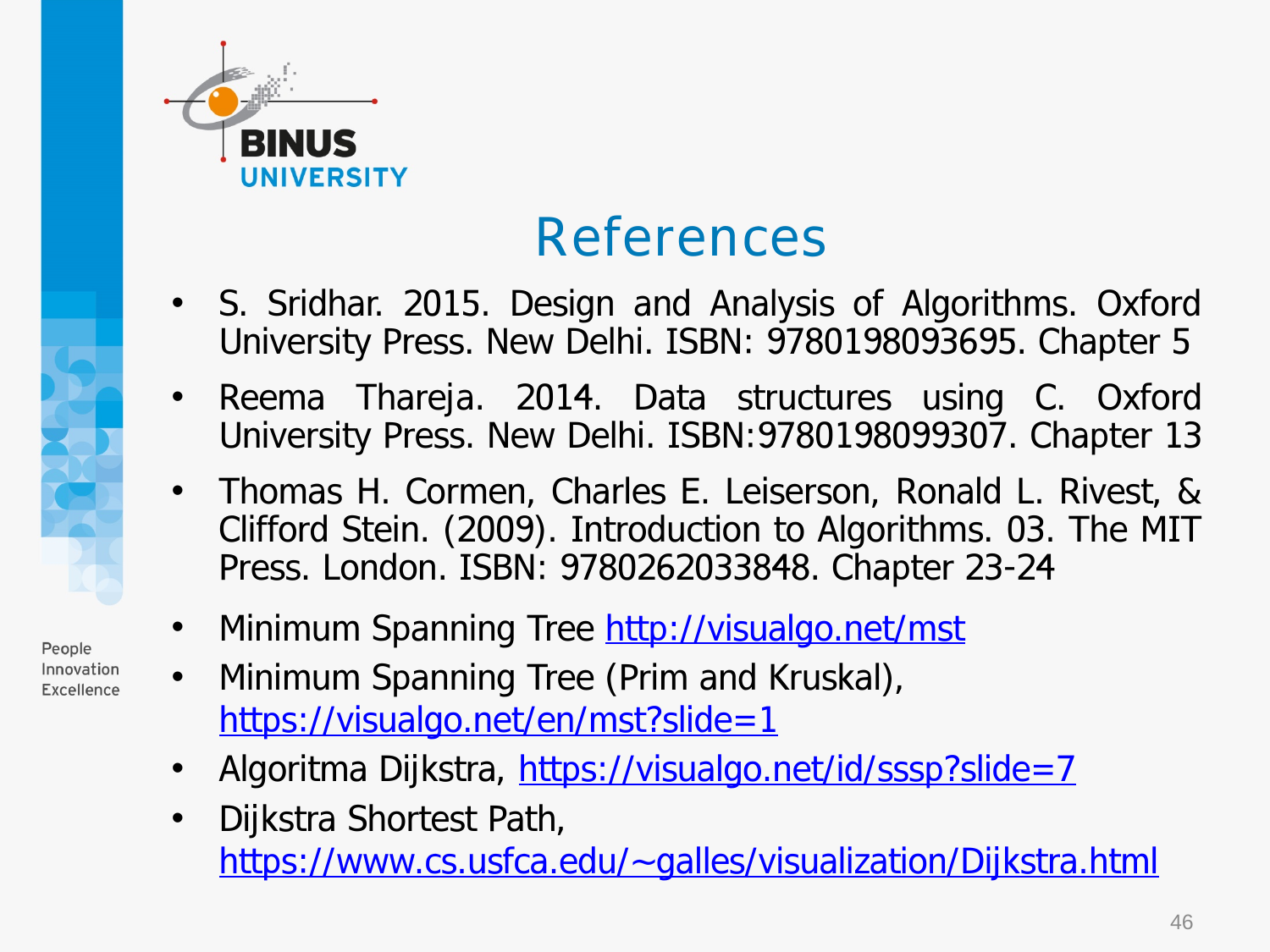

# References
S. Sridhar. 2015. Design and Analysis of Algorithms. Oxford University Press. New Delhi. ISBN: 9780198093695. Chapter 5
Reema Thareja. 2014. Data structures using C. Oxford University Press. New Delhi. ISBN:9780198099307. Chapter 13
Thomas H. Cormen, Charles E. Leiserson, Ronald L. Rivest, & Clifford Stein. (2009). Introduction to Algorithms. 03. The MIT Press. London. ISBN: 9780262033848. Chapter 23-24
Minimum Spanning Tree http://visualgo.net/mst
Minimum Spanning Tree (Prim and Kruskal), https://visualgo.net/en/mst?slide=1
Algoritma Dijkstra, https://visualgo.net/id/sssp?slide=7
Dijkstra Shortest Path, https://www.cs.usfca.edu/~galles/visualization/Dijkstra.html

46